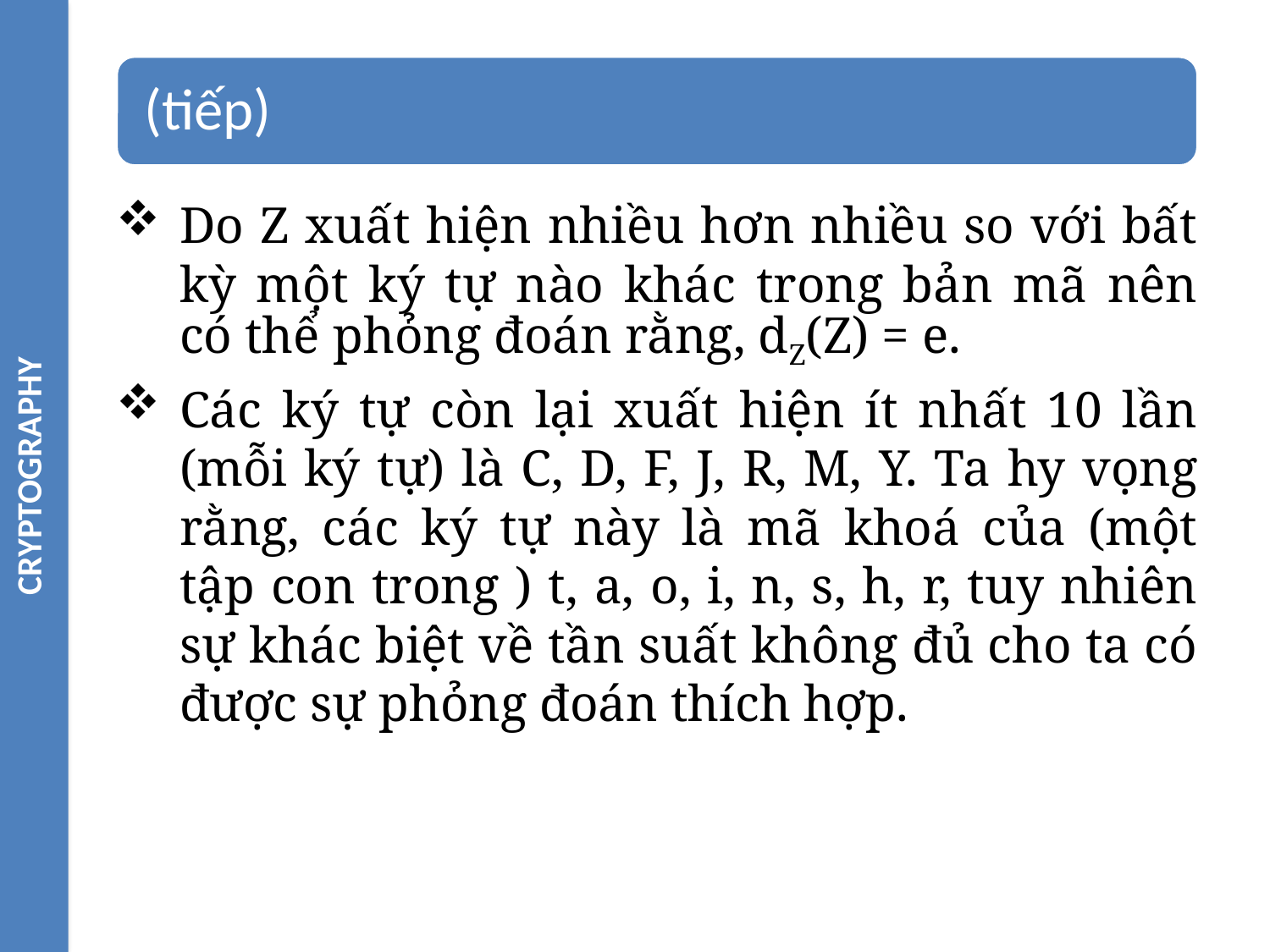

CRYPTOGRAPHY
(tiếp)
Do Z xuất hiện nhiều hơn nhiều so với bất kỳ một ký tự nào khác trong bản mã nên có thể phỏng đoán rằng, dZ(Z) = e.
Các ký tự còn lại xuất hiện ít nhất 10 lần (mỗi ký tự) là C, D, F, J, R, M, Y. Ta hy vọng rằng, các ký tự này là mã khoá của (một tập con trong ) t, a, o, i, n, s, h, r, tuy nhiên sự khác biệt về tần suất không đủ cho ta có được sự phỏng đoán thích hợp.